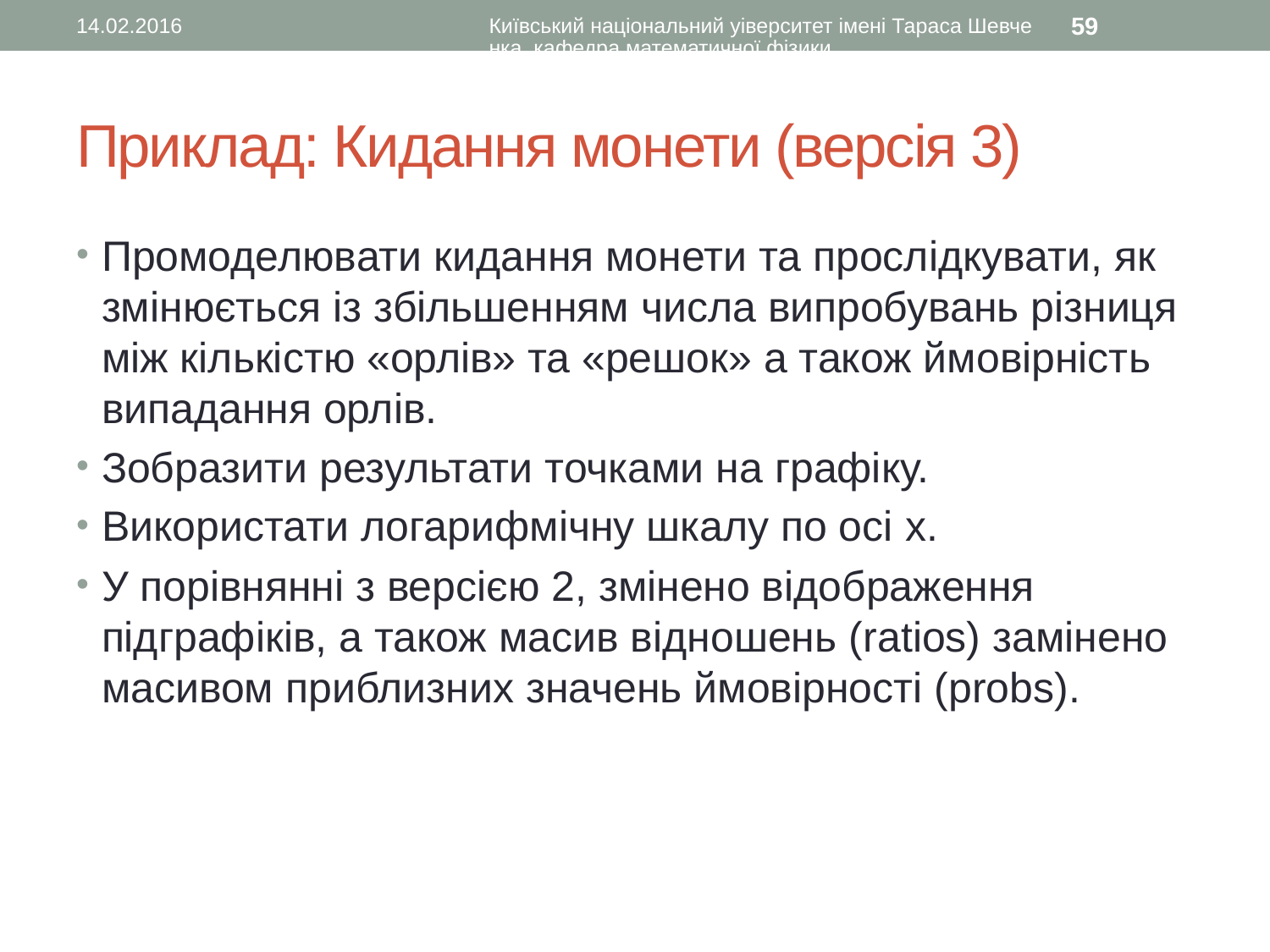

14.02.2016
Київський національний уіверситет імені Тараса Шевченка, кафедра математичної фізики
59
# Приклад: Кидання монети (версія 3)
Промоделювати кидання монети та прослідкувати, як змінюється із збільшенням числа випробувань різниця між кількістю «орлів» та «решок» а також ймовірність випадання орлів.
Зобразити результати точками на графіку.
Використати логарифмічну шкалу по осі x.
У порівнянні з версією 2, змінено відображення підграфіків, а також масив відношень (ratios) замінено масивом приблизних значень ймовірності (probs).